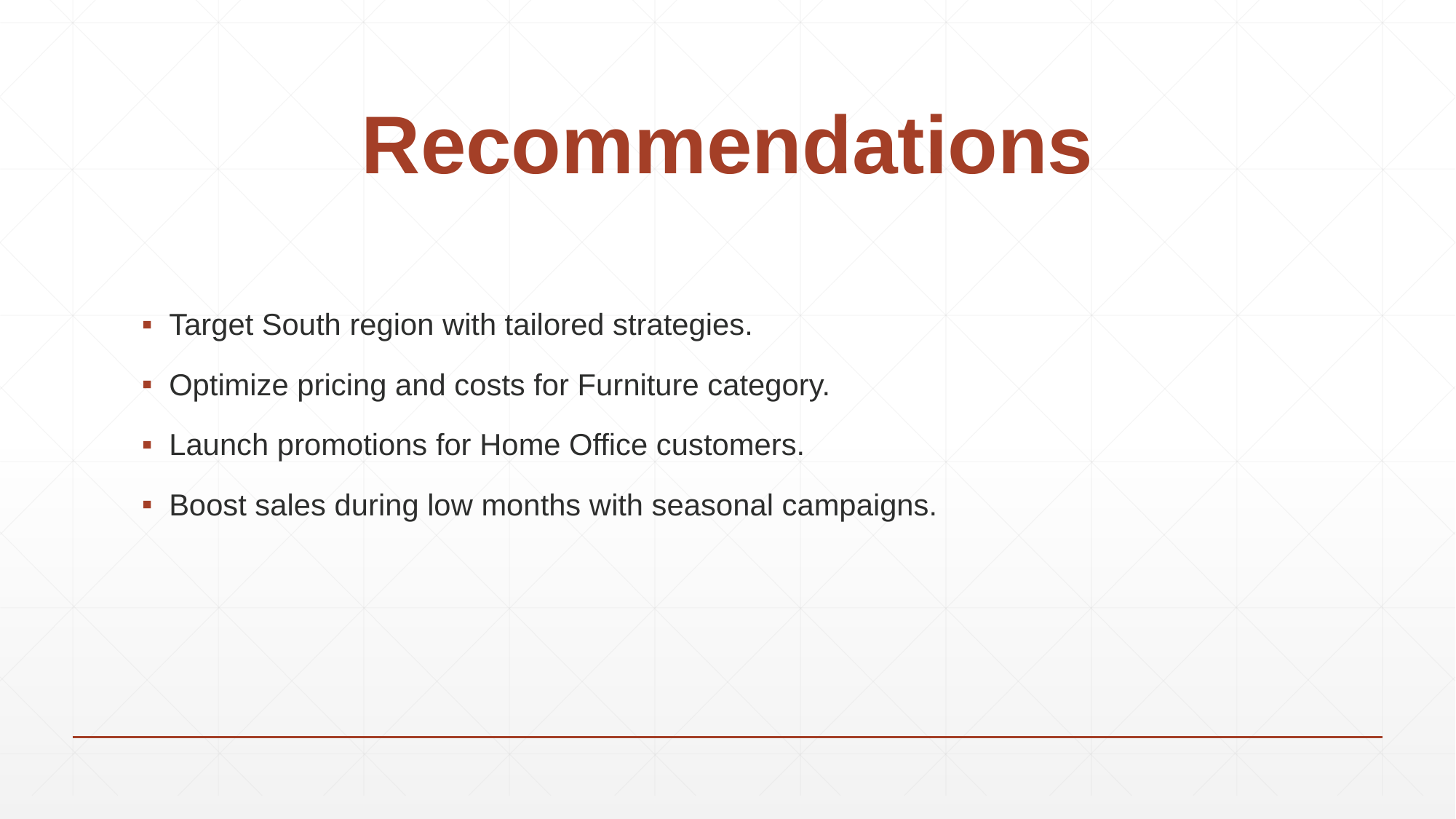

# Recommendations
Target South region with tailored strategies.
Optimize pricing and costs for Furniture category.
Launch promotions for Home Office customers.
Boost sales during low months with seasonal campaigns.